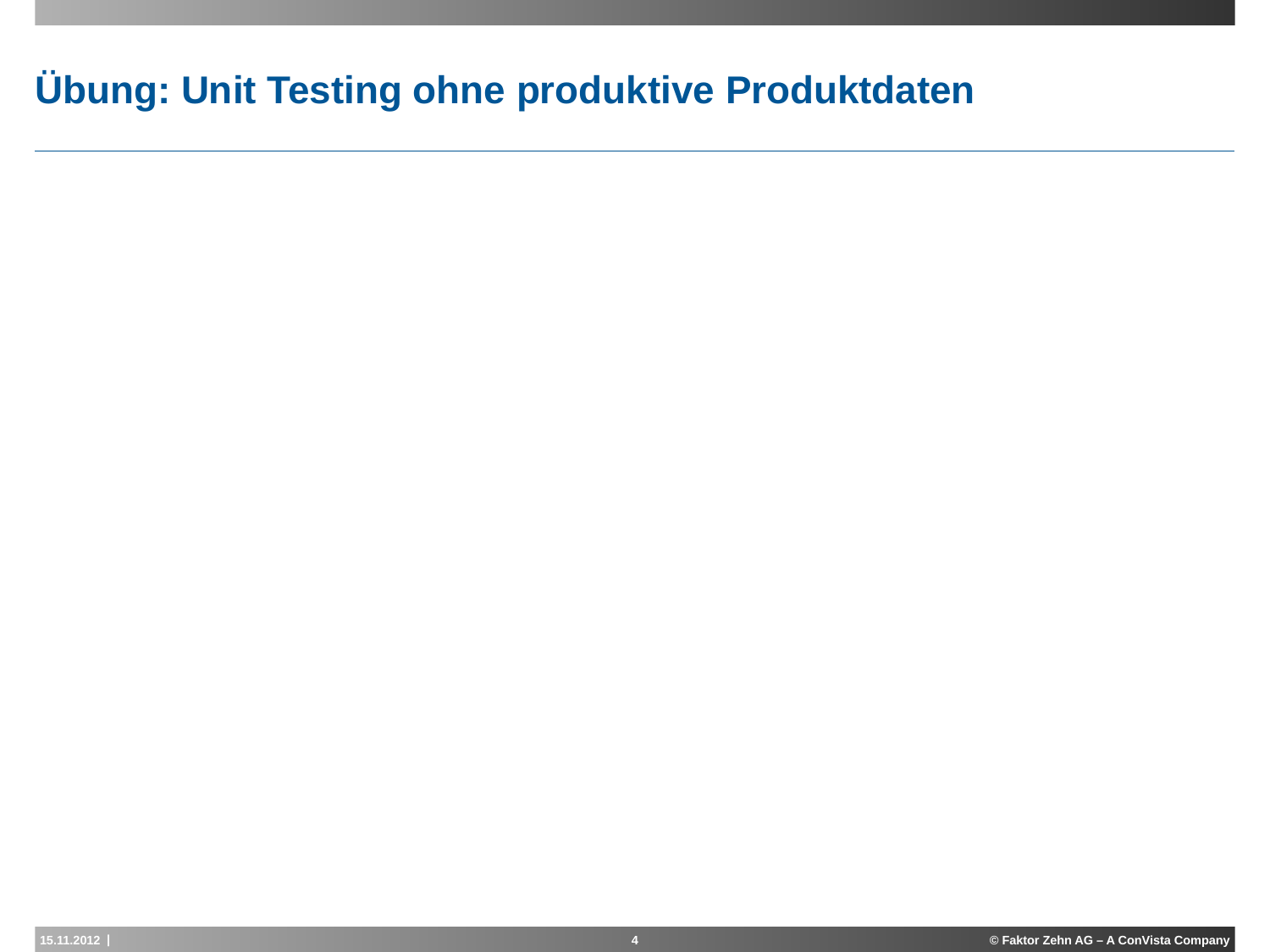

# Übung: Unit Testing ohne produktive Produktdaten
15.11.2012
4